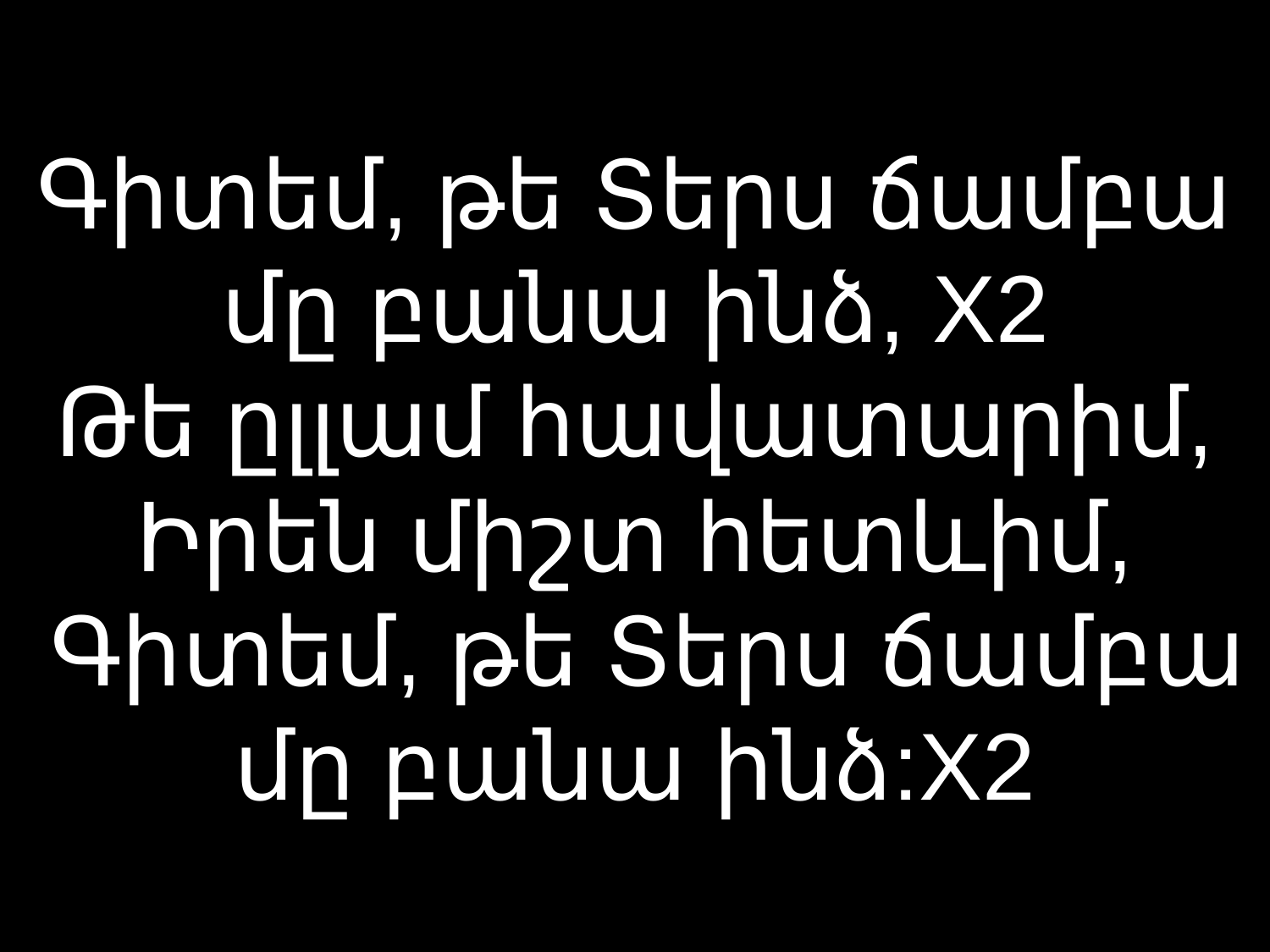

# Գիտեմ, թե Տերս ճամբա մը բանա ինձ, X2 Թե ըլլամ հավատարիմ, Իրեն միշտ հետևիմ, Գիտեմ, թե Տերս ճամբա մը բանա ինձ:X2